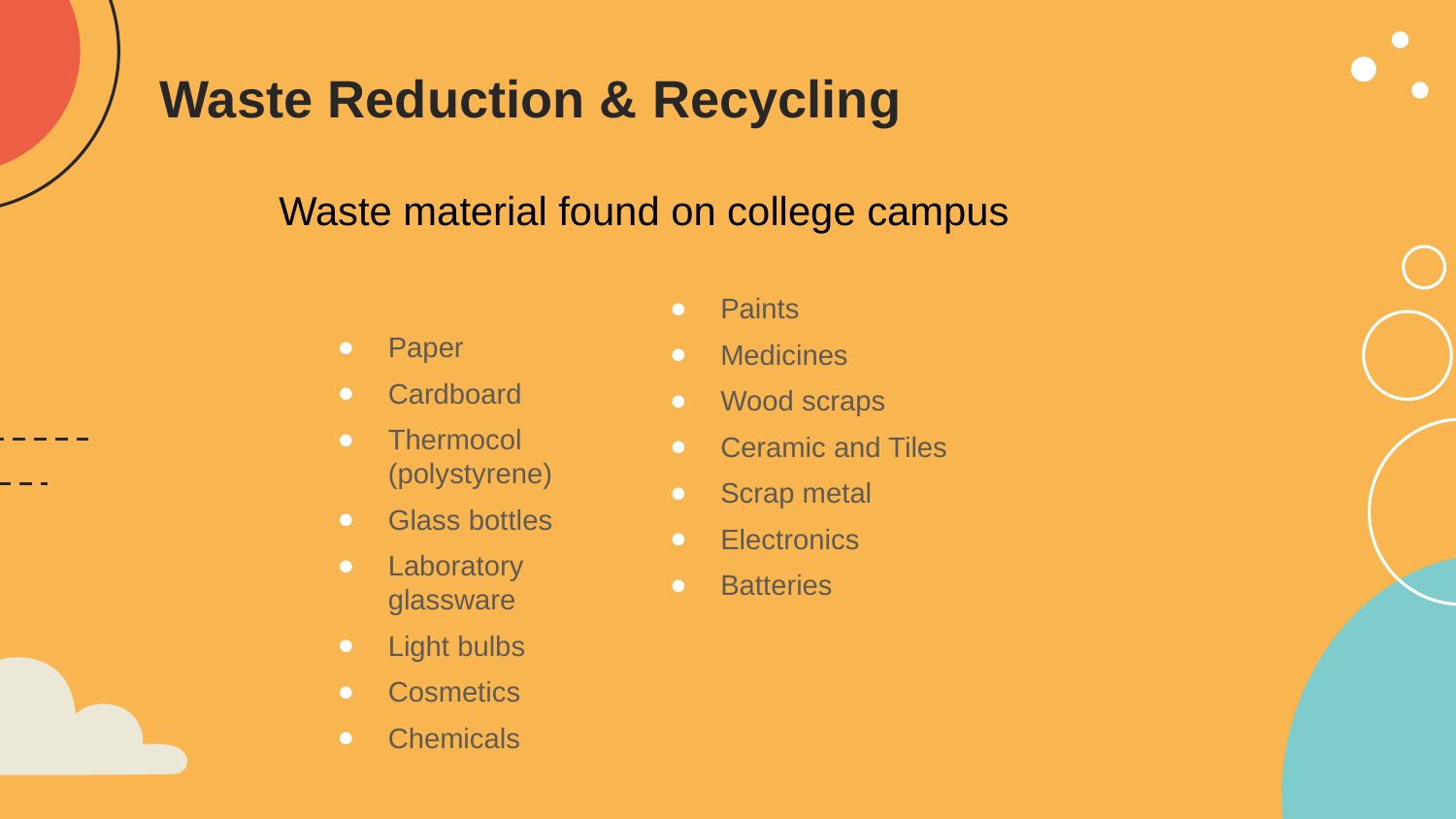

# Waste Reduction & Recycling
Waste material found on college campus

Paper
Cardboard
Thermocol (polystyrene)
Glass bottles
Laboratory glassware
Light bulbs
Cosmetics
Chemicals
Paints
Medicines
Wood scraps
Ceramic and Tiles
Scrap metal
Electronics
Batteries